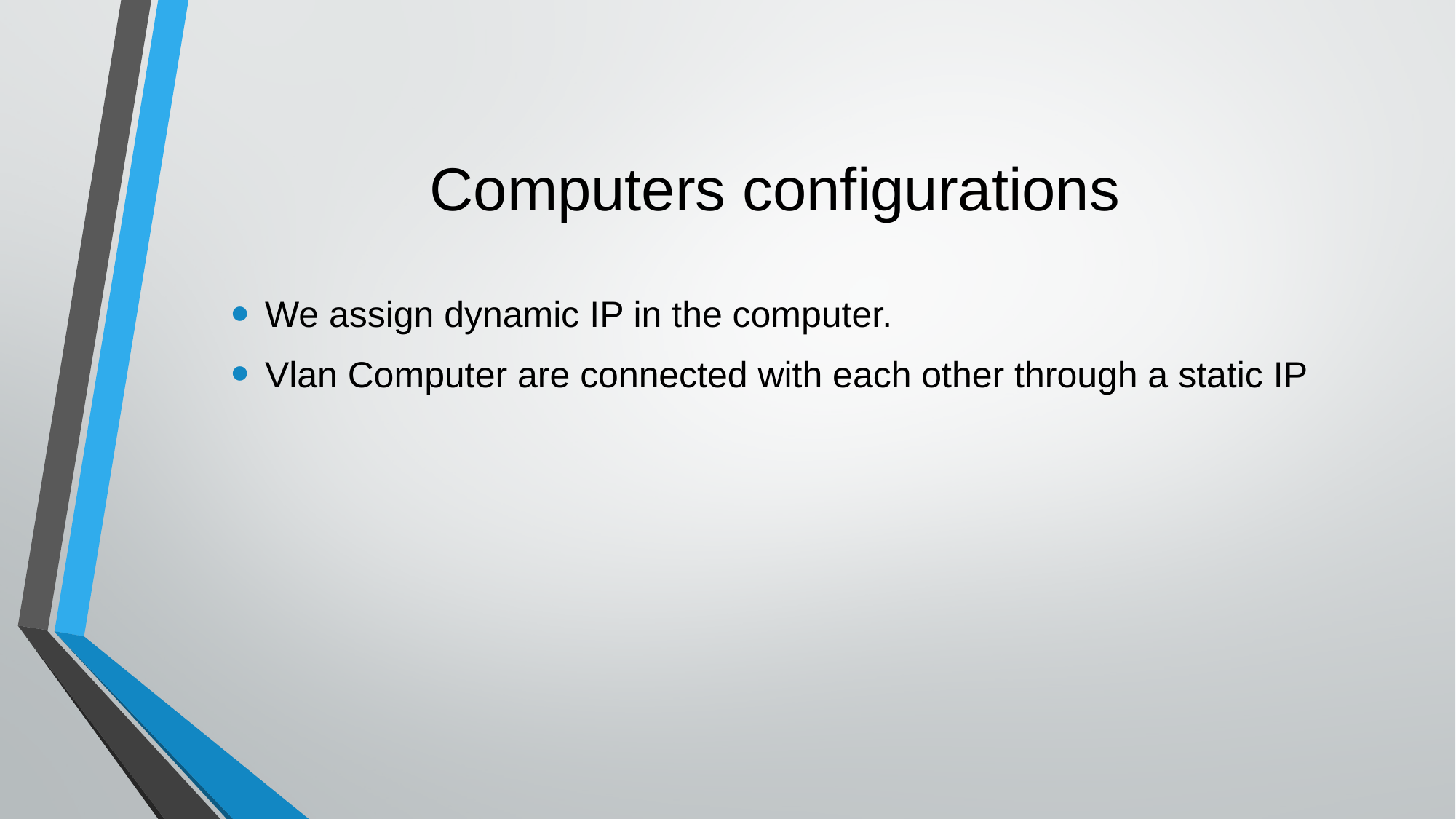

# Computers configurations
We assign dynamic IP in the computer.
Vlan Computer are connected with each other through a static IP